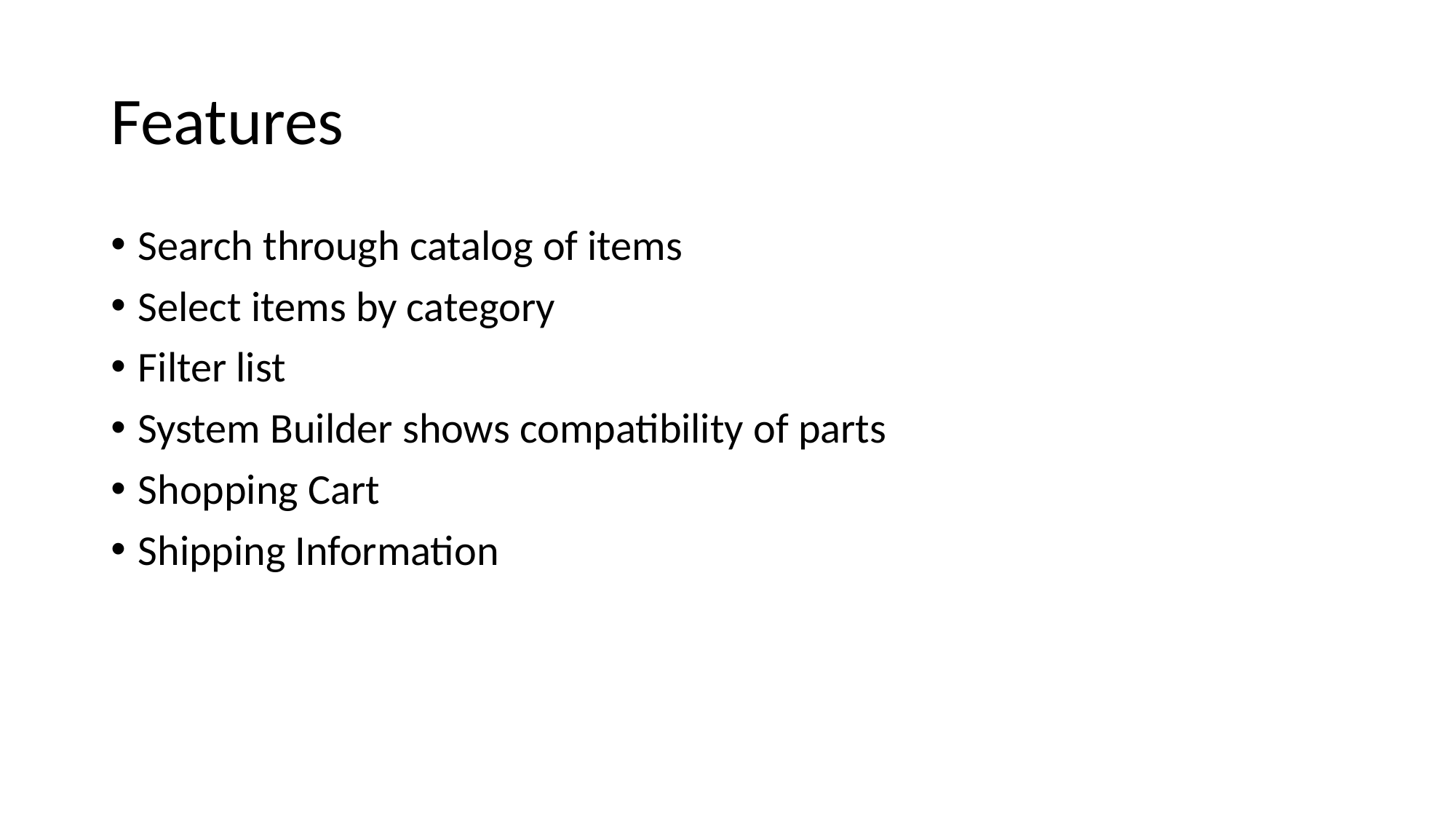

# Features
Search through catalog of items
Select items by category
Filter list
System Builder shows compatibility of parts
Shopping Cart
Shipping Information